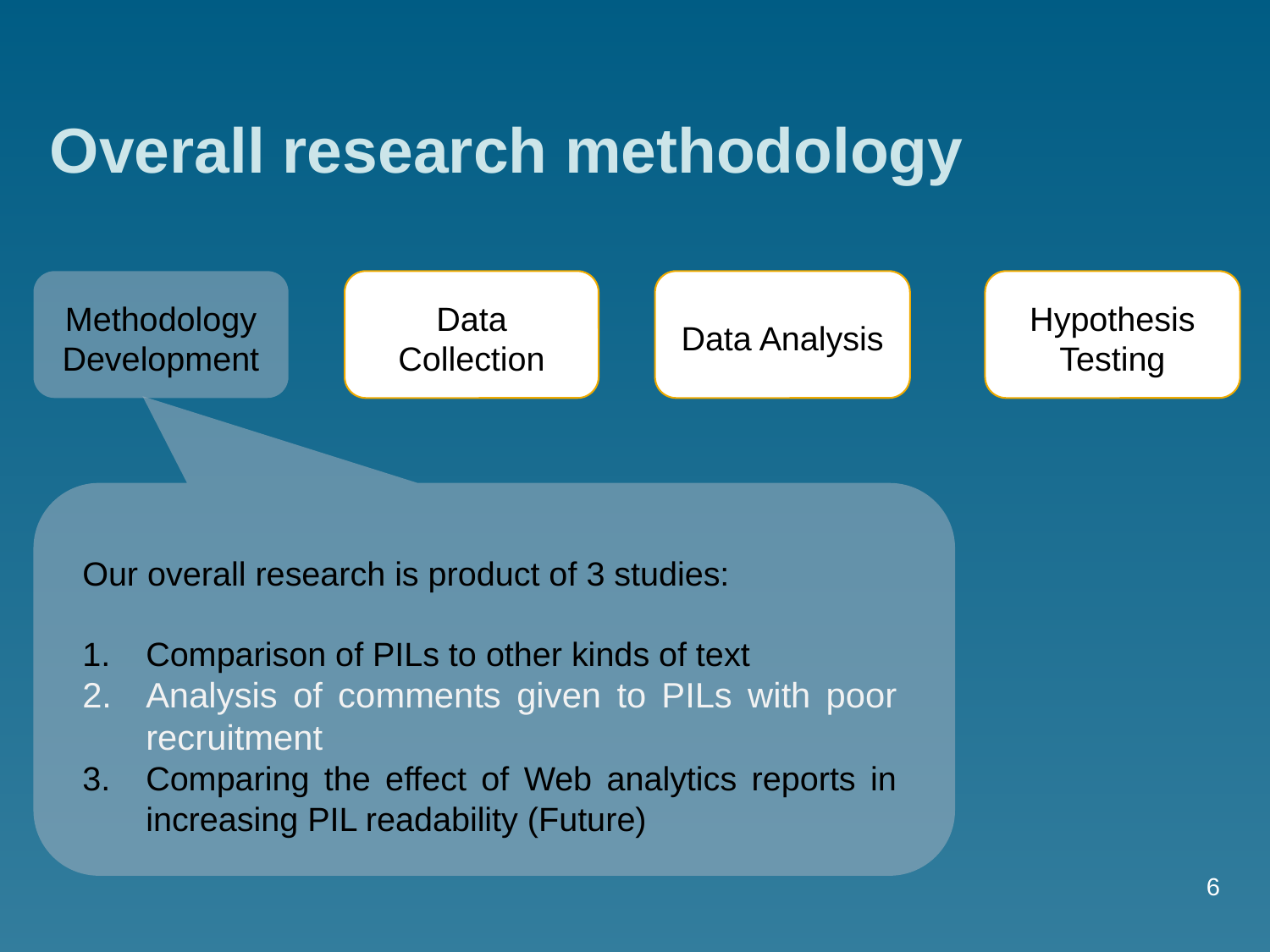

# Overall research methodology
Methodology Development
Data Collection
Data Analysis
Hypothesis Testing

Our overall research is product of 3 studies:

Comparison of PILs to other kinds of text
Analysis of comments given to PILs with poor recruitment
Comparing the effect of Web analytics reports in increasing PIL readability (Future)
6